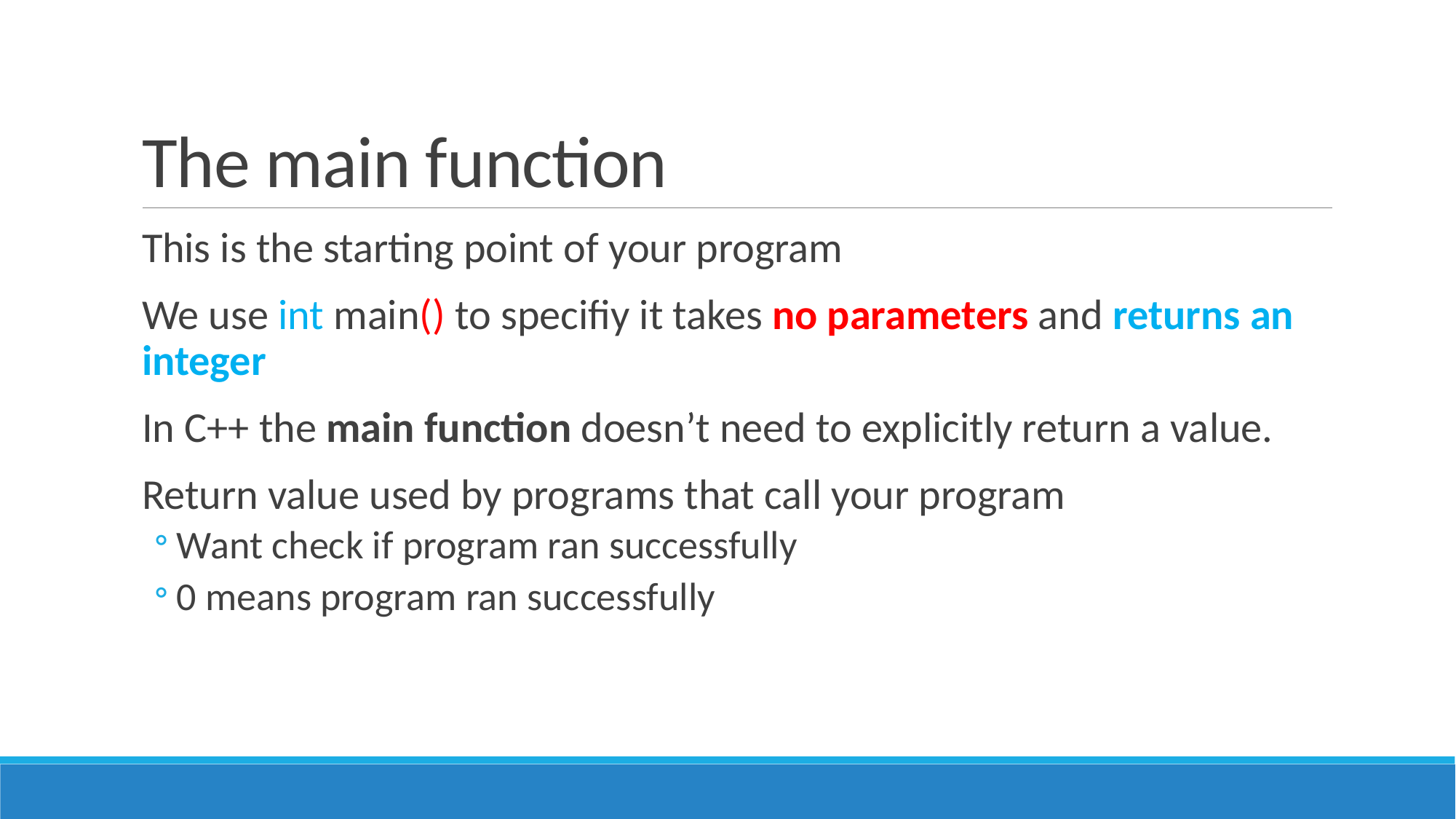

# The main function
This is the starting point of your program
We use int main() to specifiy it takes no parameters and returns an integer
In C++ the main function doesn’t need to explicitly return a value.
Return value used by programs that call your program
Want check if program ran successfully
0 means program ran successfully